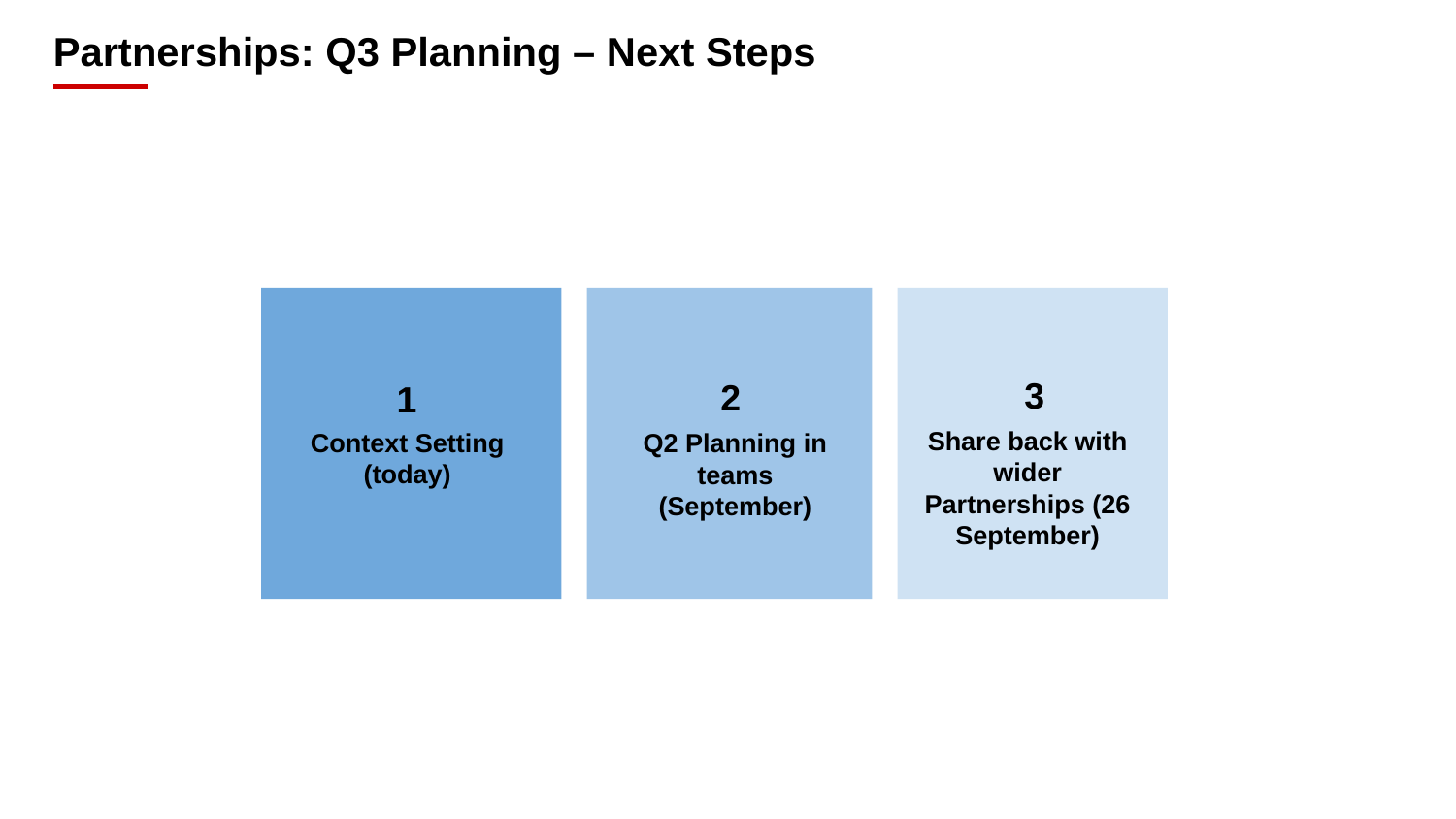

Partnerships: Q3 Planning – Next Steps

3
2
1
Share back with wider Partnerships (26 September)
Context Setting (today)
Q2 Planning in teams (September)